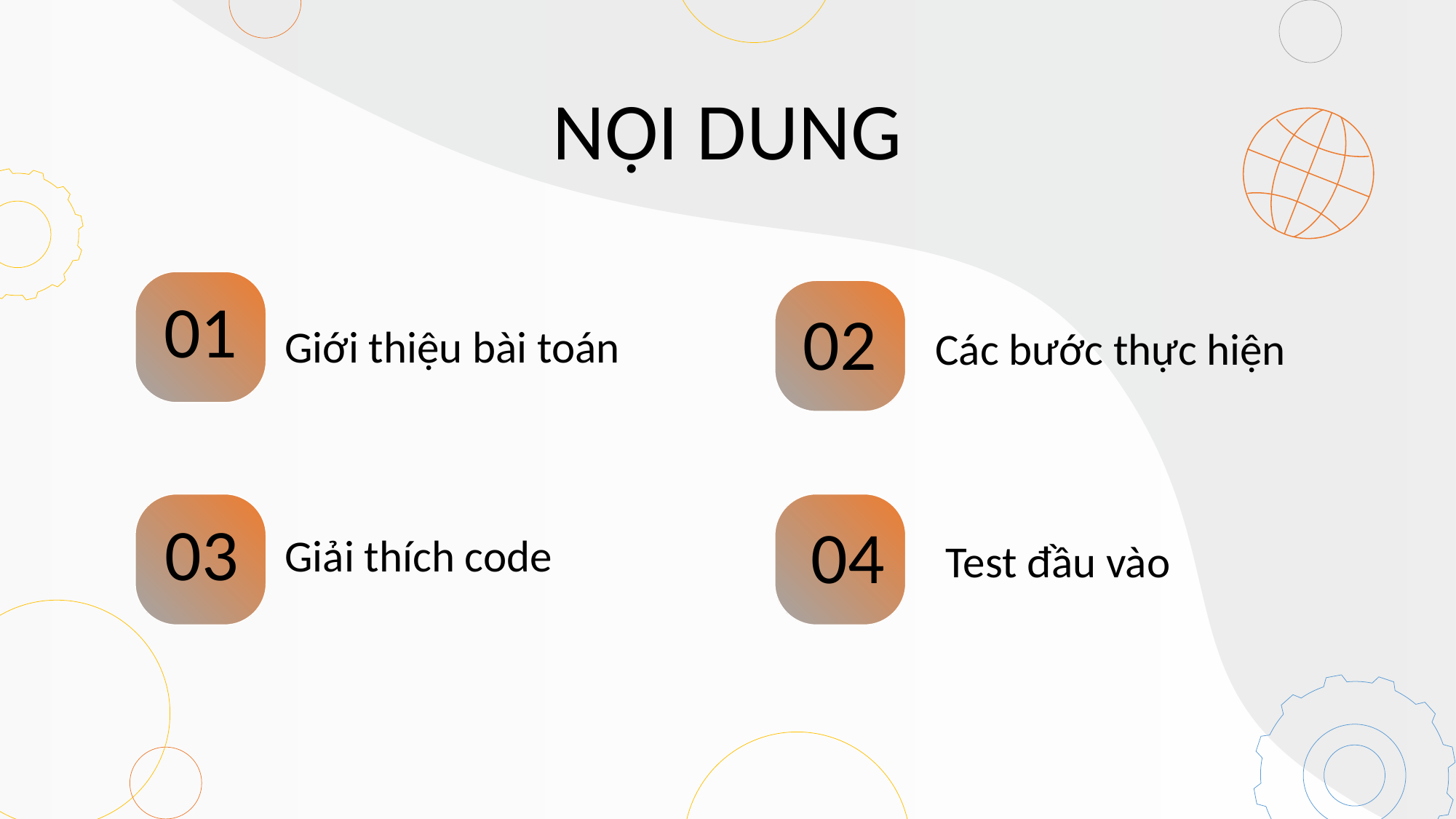

NỘI DUNG

01
02
# Giới thiệu bài toán
Các bước thực hiện

03
04
Giải thích code
Test đầu vào